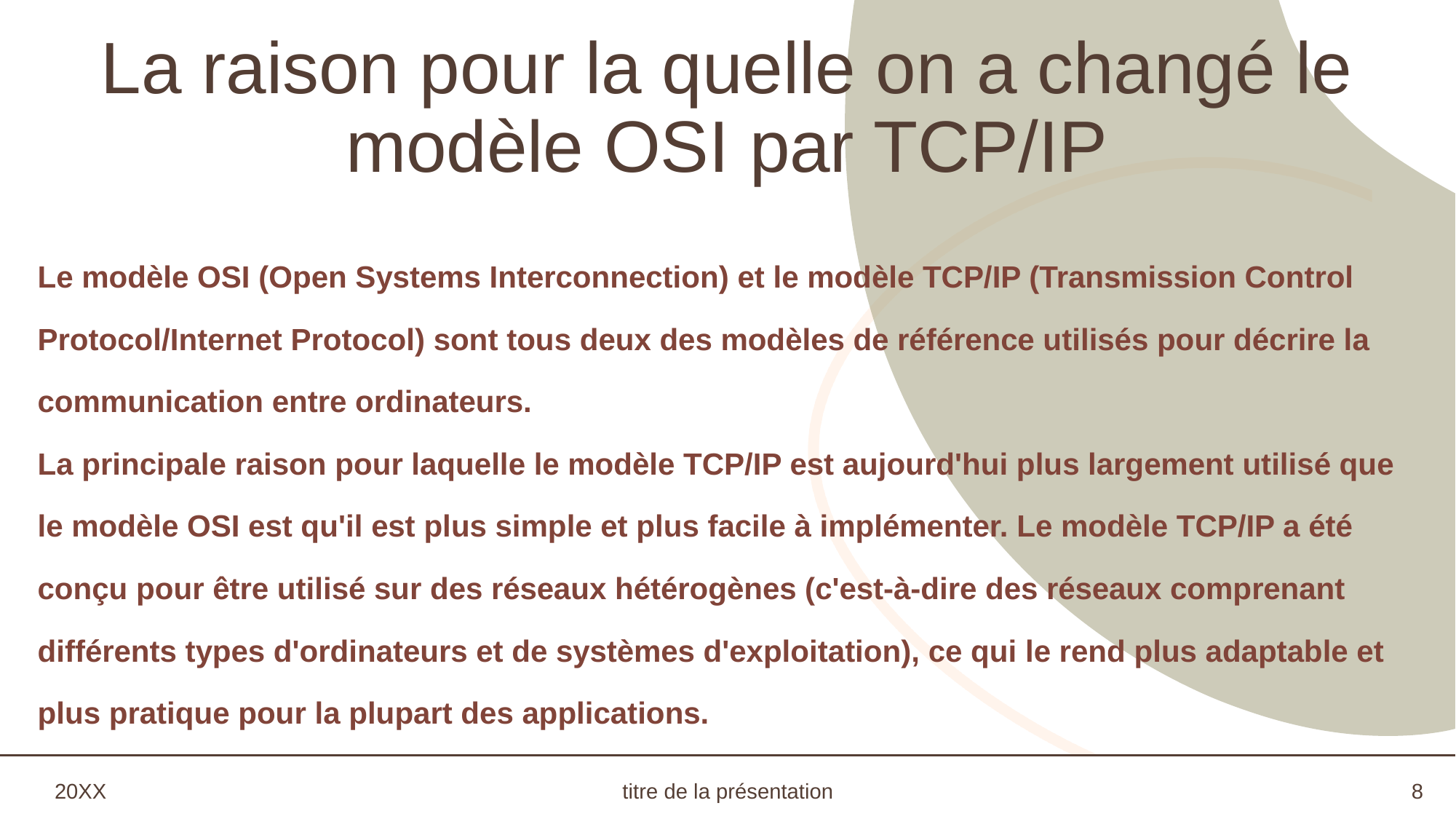

# La raison pour la quelle on a changé le modèle OSI par TCP/IP
Le modèle OSI (Open Systems Interconnection) et le modèle TCP/IP (Transmission Control Protocol/Internet Protocol) sont tous deux des modèles de référence utilisés pour décrire la communication entre ordinateurs.
La principale raison pour laquelle le modèle TCP/IP est aujourd'hui plus largement utilisé que le modèle OSI est qu'il est plus simple et plus facile à implémenter. Le modèle TCP/IP a été conçu pour être utilisé sur des réseaux hétérogènes (c'est-à-dire des réseaux comprenant différents types d'ordinateurs et de systèmes d'exploitation), ce qui le rend plus adaptable et plus pratique pour la plupart des applications.
20XX
titre de la présentation
8